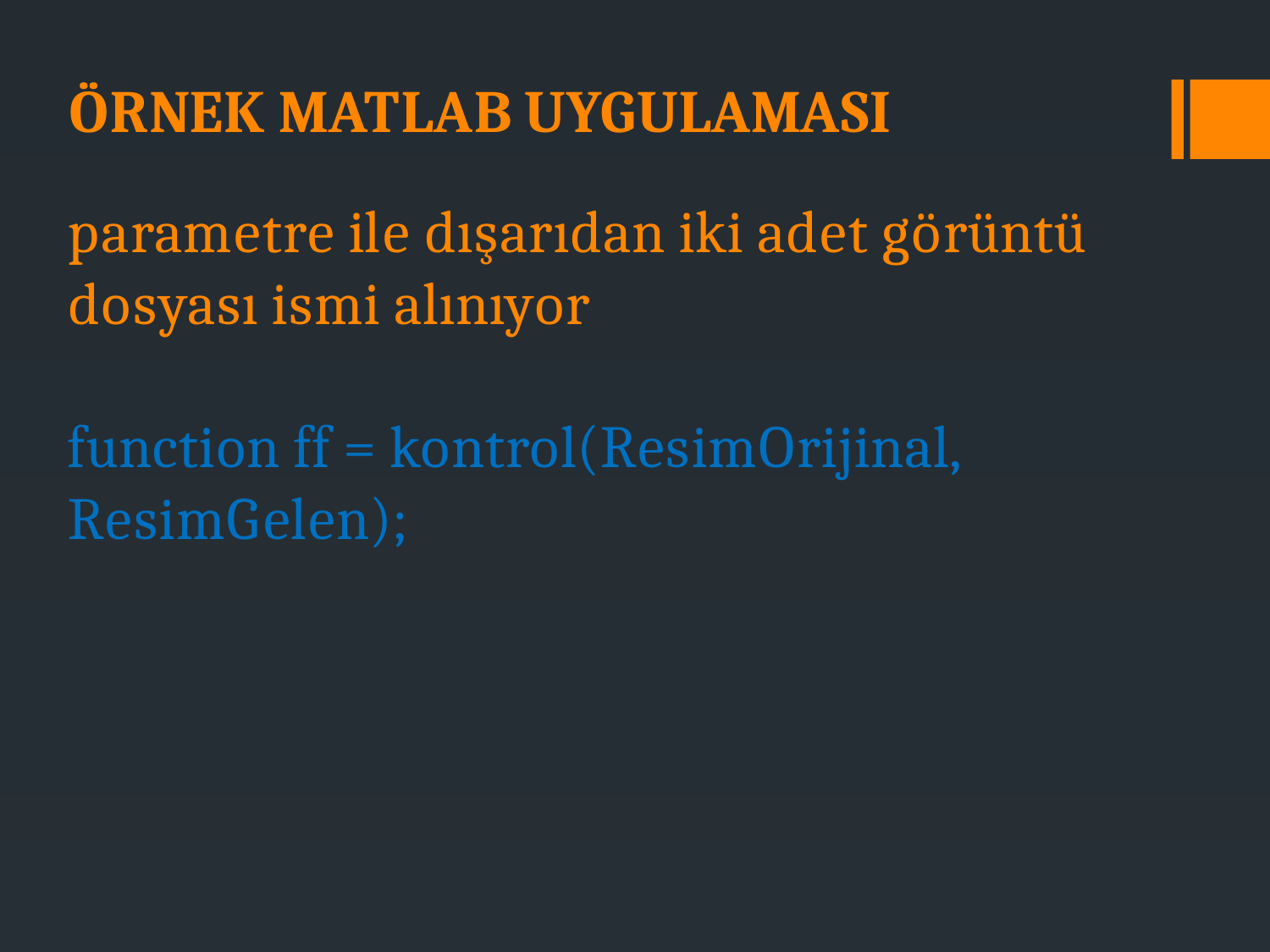

ÖRNEK MATLAB UYGULAMASI
parametre ile dışarıdan iki adet görüntü dosyası ismi alınıyor

function ff = kontrol(ResimOrijinal, ResimGelen);